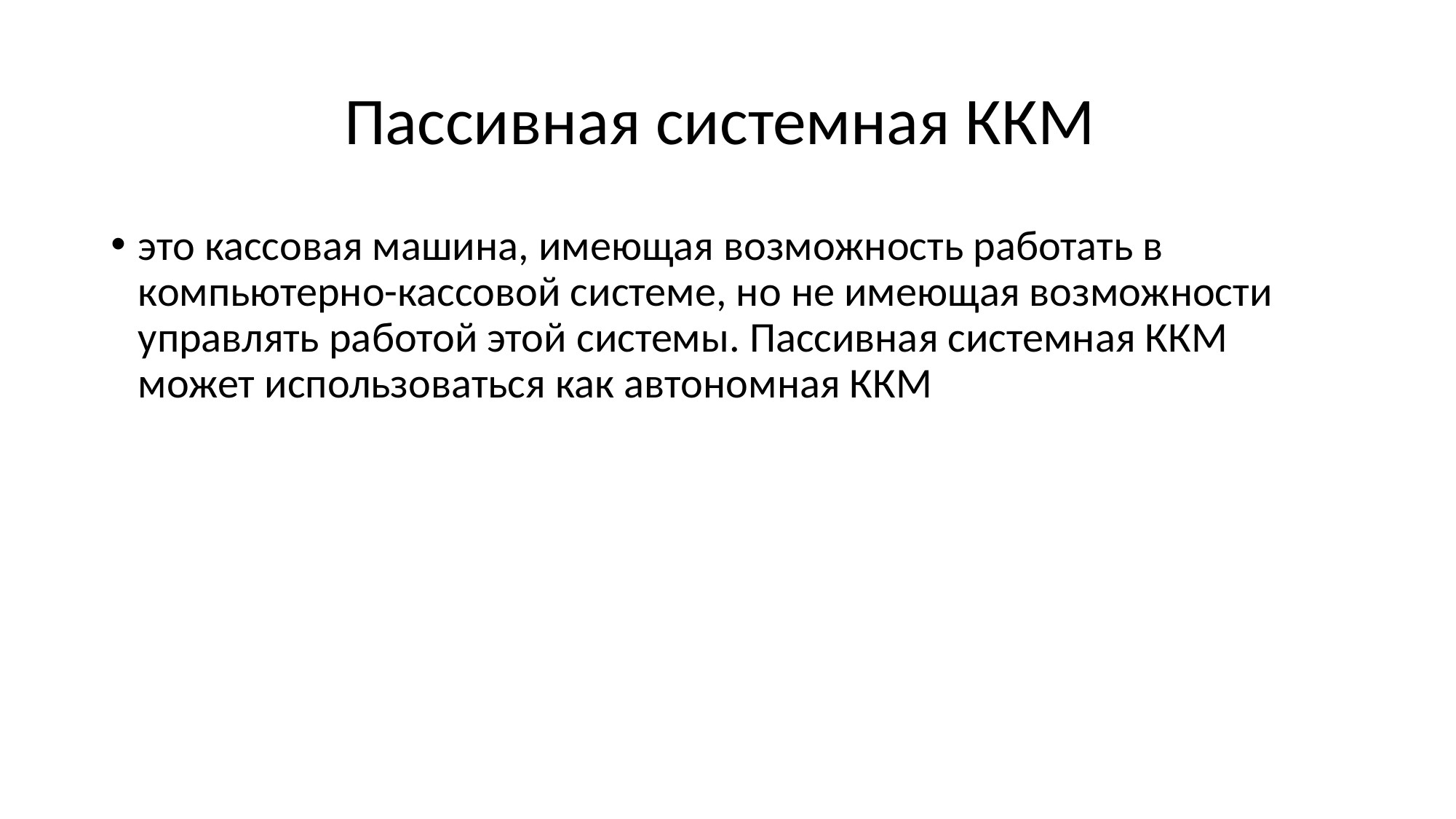

# Пассивная системная ККМ
это кассовая машина, имеющая возможность работать в компьютерно-кассовой системе, но не имеющая возможности управлять работой этой системы. Пассивная системная ККМ может использоваться как автономная ККМ